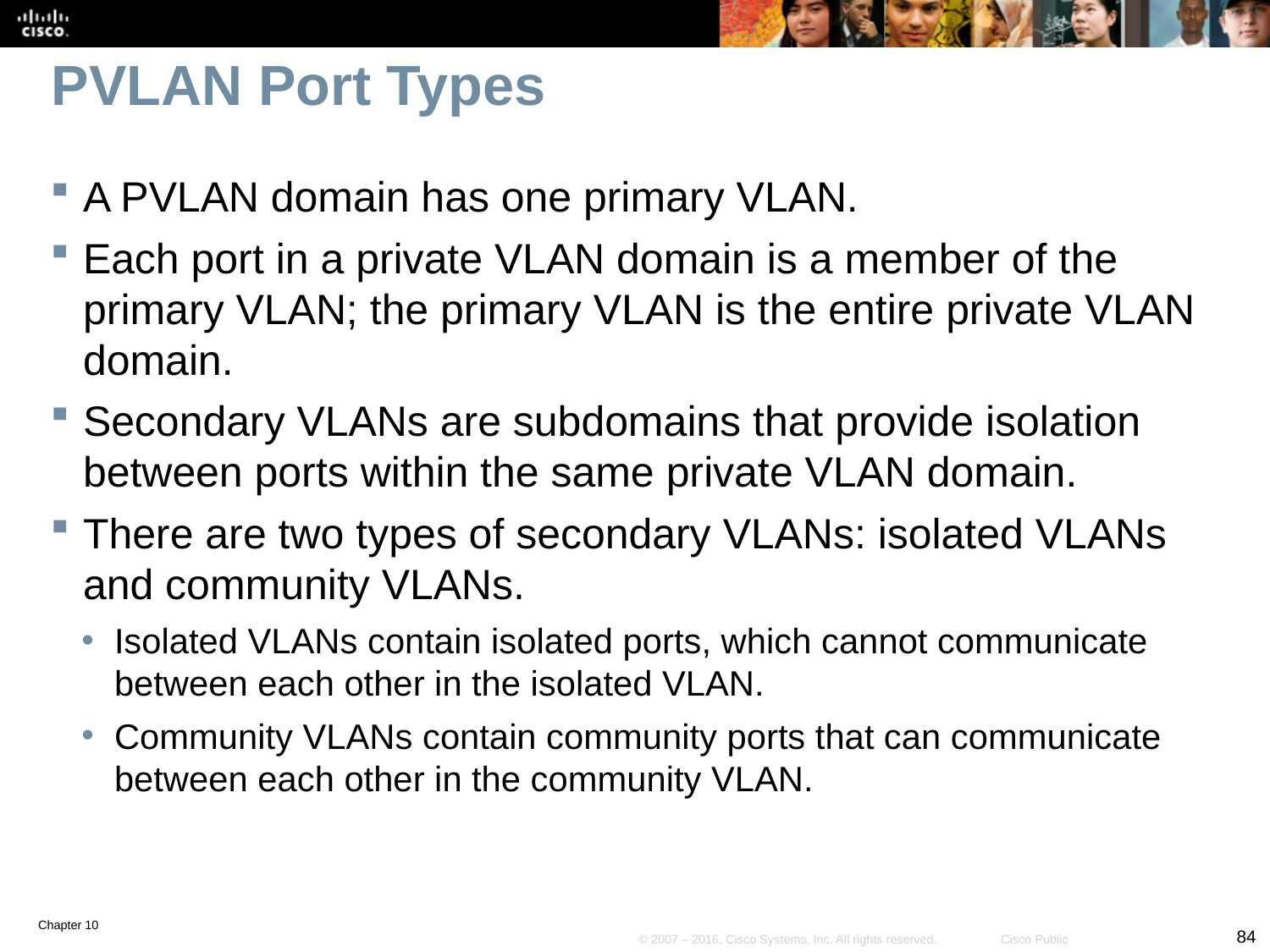

# PVLAN Port Types
A PVLAN domain has one primary VLAN.
Each port in a private VLAN domain is a member of the primary VLAN; the primary VLAN is the entire private VLAN domain.
Secondary VLANs are subdomains that provide isolation between ports within the same private VLAN domain.
There are two types of secondary VLANs: isolated VLANs and community VLANs.
Isolated VLANs contain isolated ports, which cannot communicate between each other in the isolated VLAN.
Community VLANs contain community ports that can communicate between each other in the community VLAN.